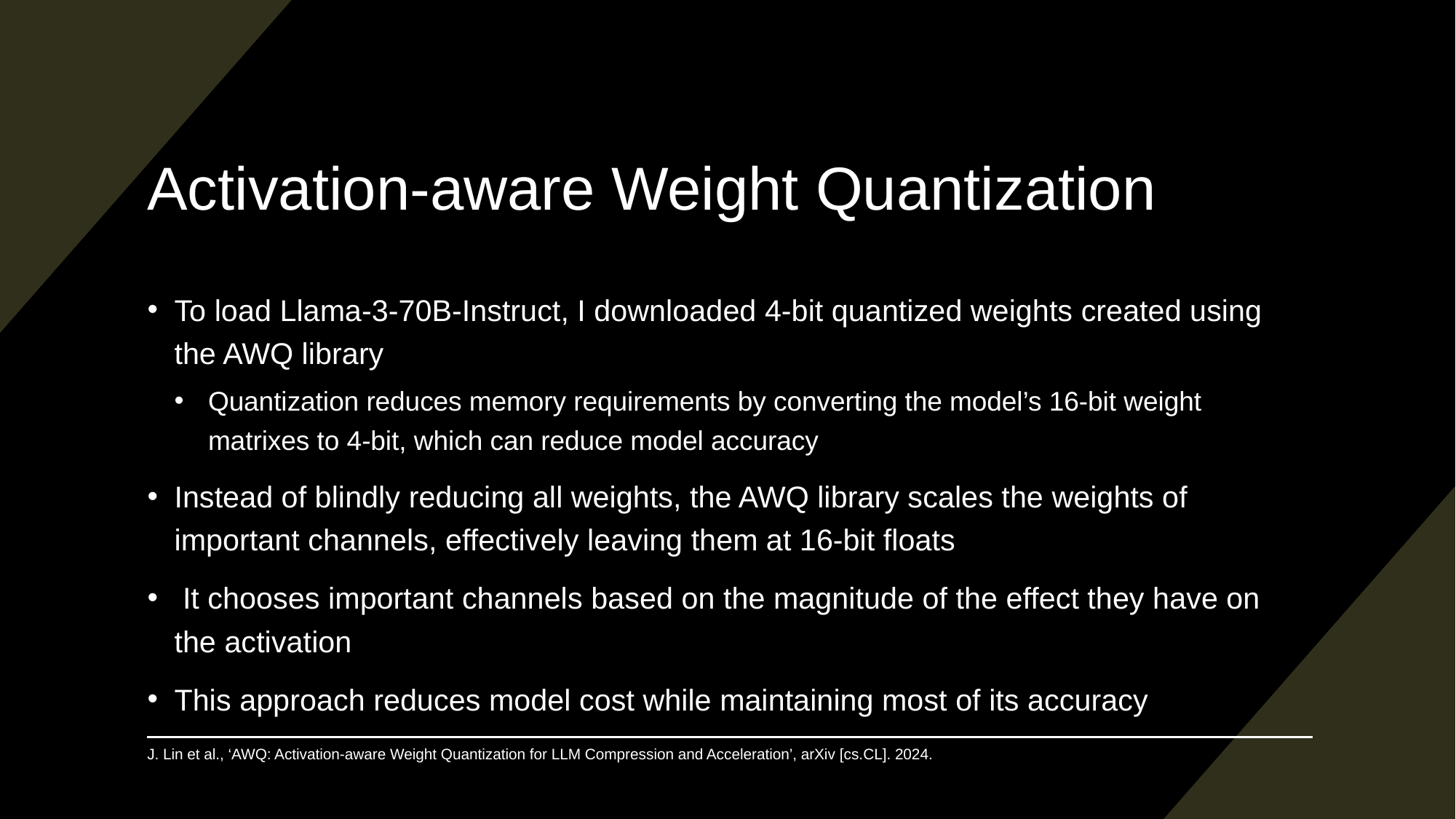

# Activation-aware Weight Quantization
To load Llama-3-70B-Instruct, I downloaded 4-bit quantized weights created using the AWQ library
Quantization reduces memory requirements by converting the model’s 16-bit weight matrixes to 4-bit, which can reduce model accuracy
Instead of blindly reducing all weights, the AWQ library scales the weights of important channels, effectively leaving them at 16-bit floats
 It chooses important channels based on the magnitude of the effect they have on the activation
This approach reduces model cost while maintaining most of its accuracy
J. Lin et al., ‘AWQ: Activation-aware Weight Quantization for LLM Compression and Acceleration’, arXiv [cs.CL]. 2024.